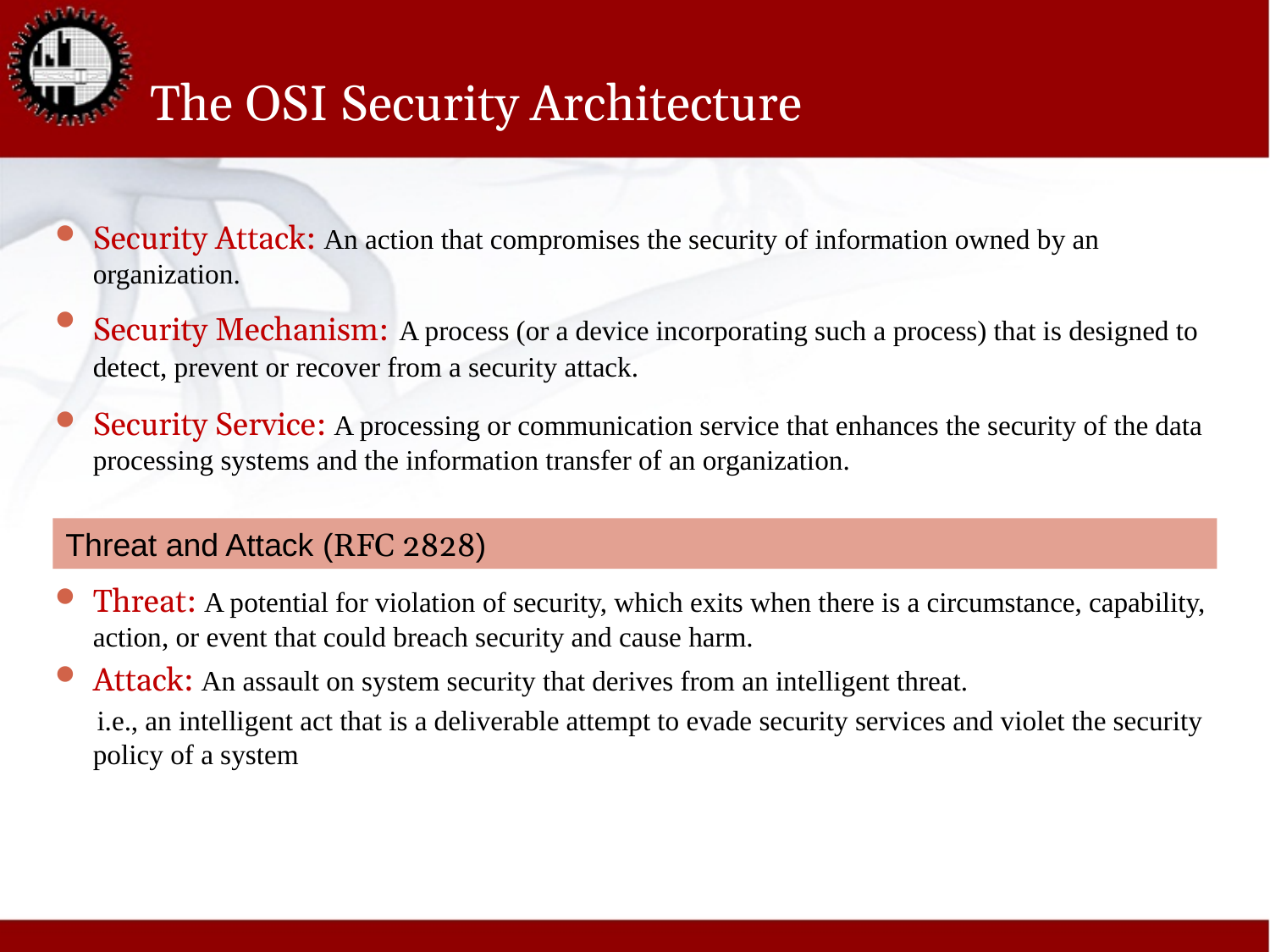

# The OSI Security Architecture
Security Attack: An action that compromises the security of information owned by an organization.
Security Mechanism: A process (or a device incorporating such a process) that is designed to detect, prevent or recover from a security attack.
Security Service: A processing or communication service that enhances the security of the data processing systems and the information transfer of an organization.

Threat: A potential for violation of security, which exits when there is a circumstance, capability, action, or event that could breach security and cause harm.
Attack: An assault on system security that derives from an intelligent threat.
      i.e., an intelligent act that is a deliverable attempt to evade security services and violet the security policy of a system

Threat and Attack (RFC 2828)